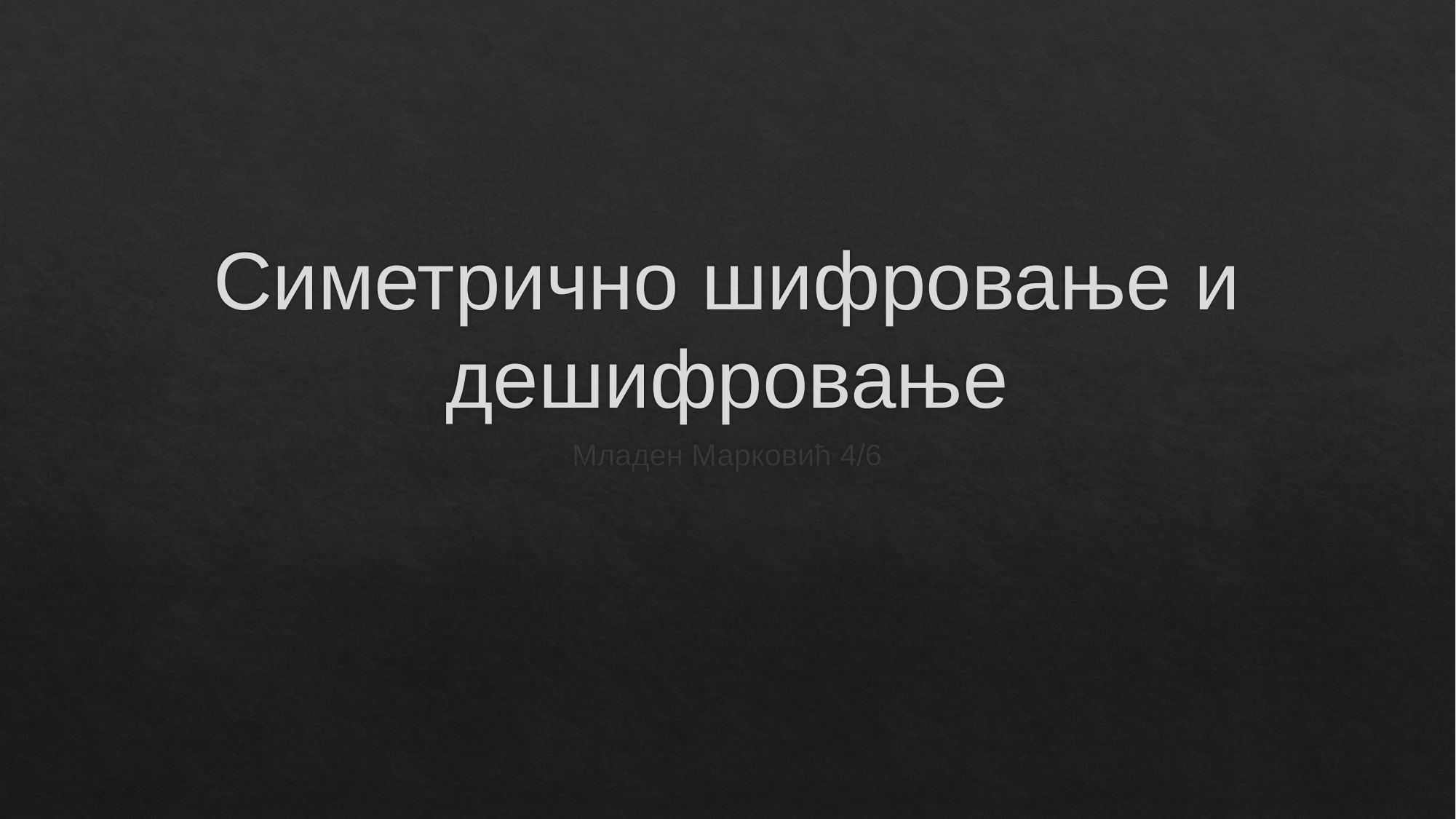

# Симетрично шифровање и дешифровање
Младен Марковић 4/6